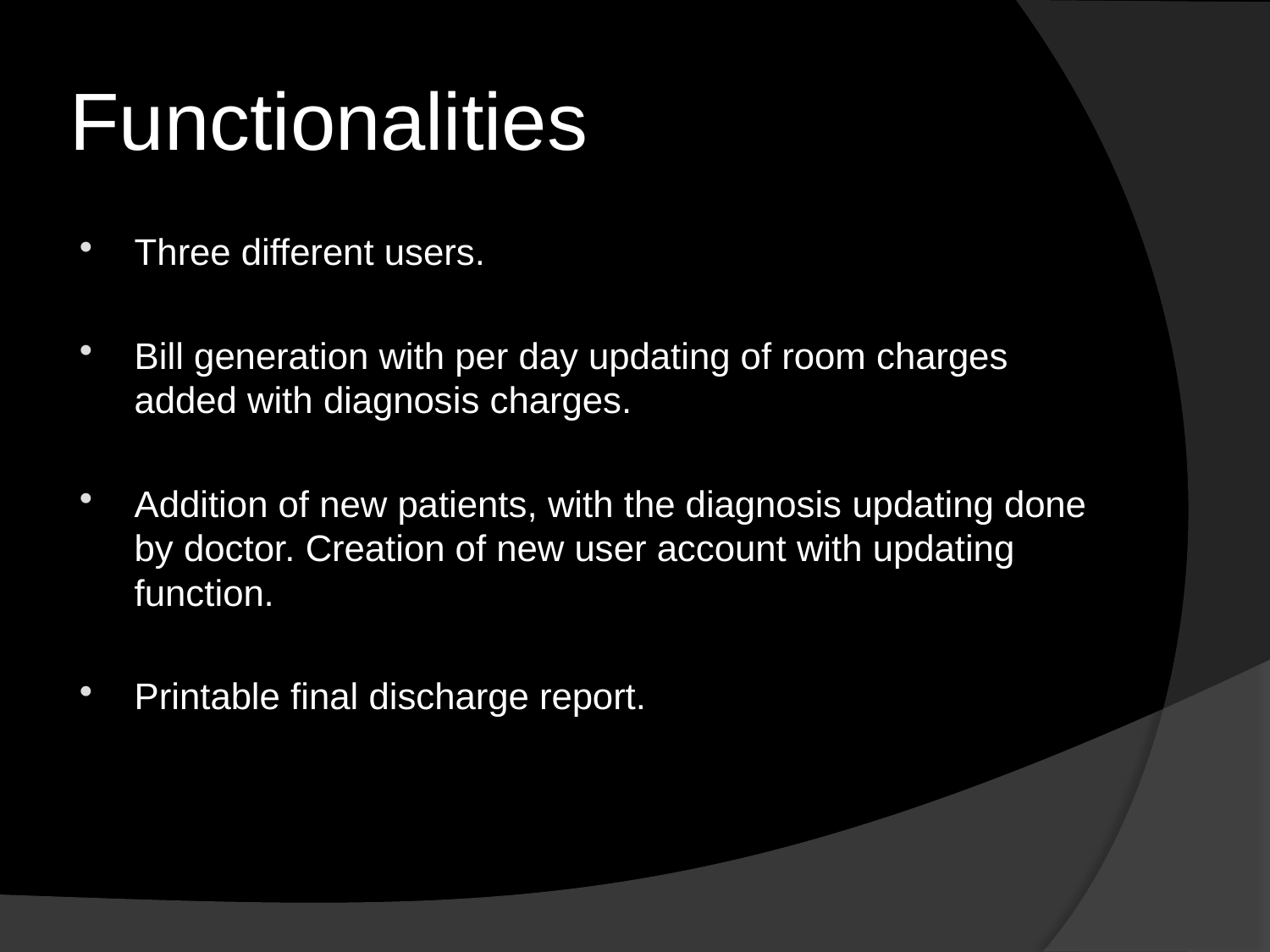

# Functionalities
Three different users.

Bill generation with per day updating of room charges added with diagnosis charges.

Addition of new patients, with the diagnosis updating done by doctor. Creation of new user account with updating function.

Printable final discharge report.